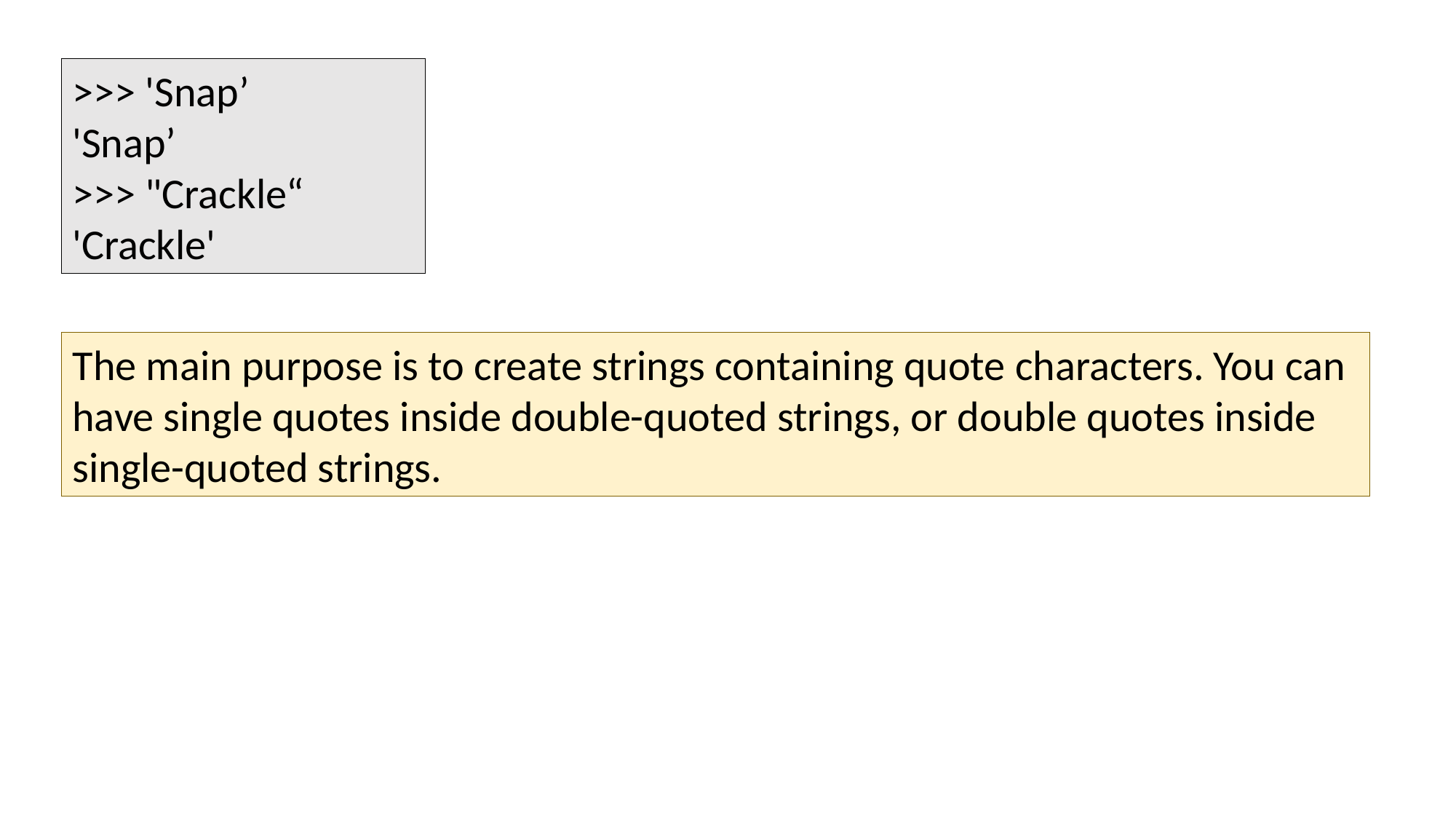

>>> 'Snap’
'Snap’
>>> "Crackle“
'Crackle'
The main purpose is to create strings containing quote characters. You can have single quotes inside double-quoted strings, or double quotes inside single-quoted strings.